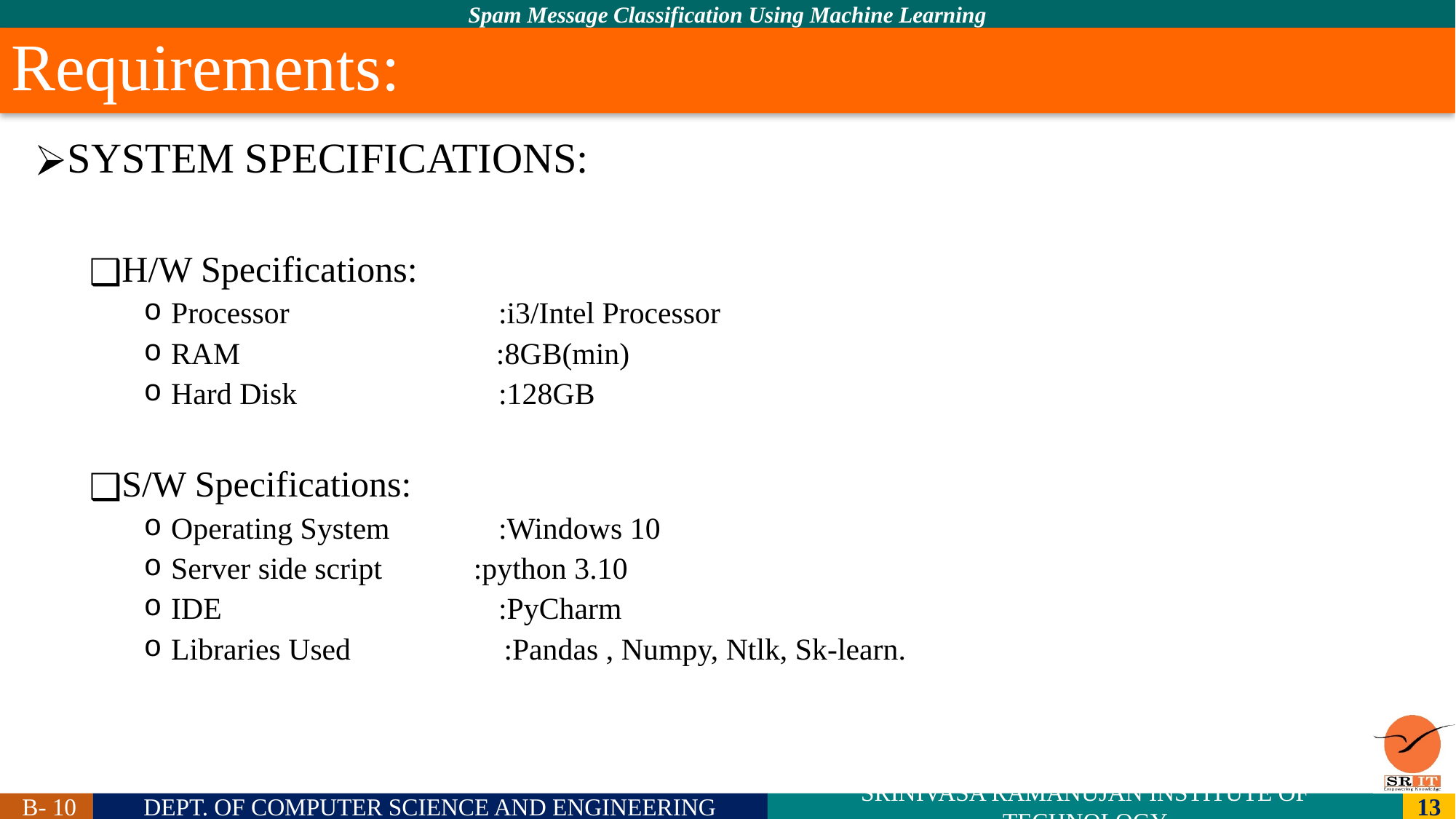

# Requirements:
SYSTEM SPECIFICATIONS:

H/W Specifications:
Processor		:i3/Intel Processor
RAM		              :8GB(min)
Hard Disk		:128GB

S/W Specifications:
Operating System	:Windows 10
Server side script            :python 3.10
IDE			:PyCharm
Libraries Used	               :Pandas , Numpy, Ntlk, Sk-learn.